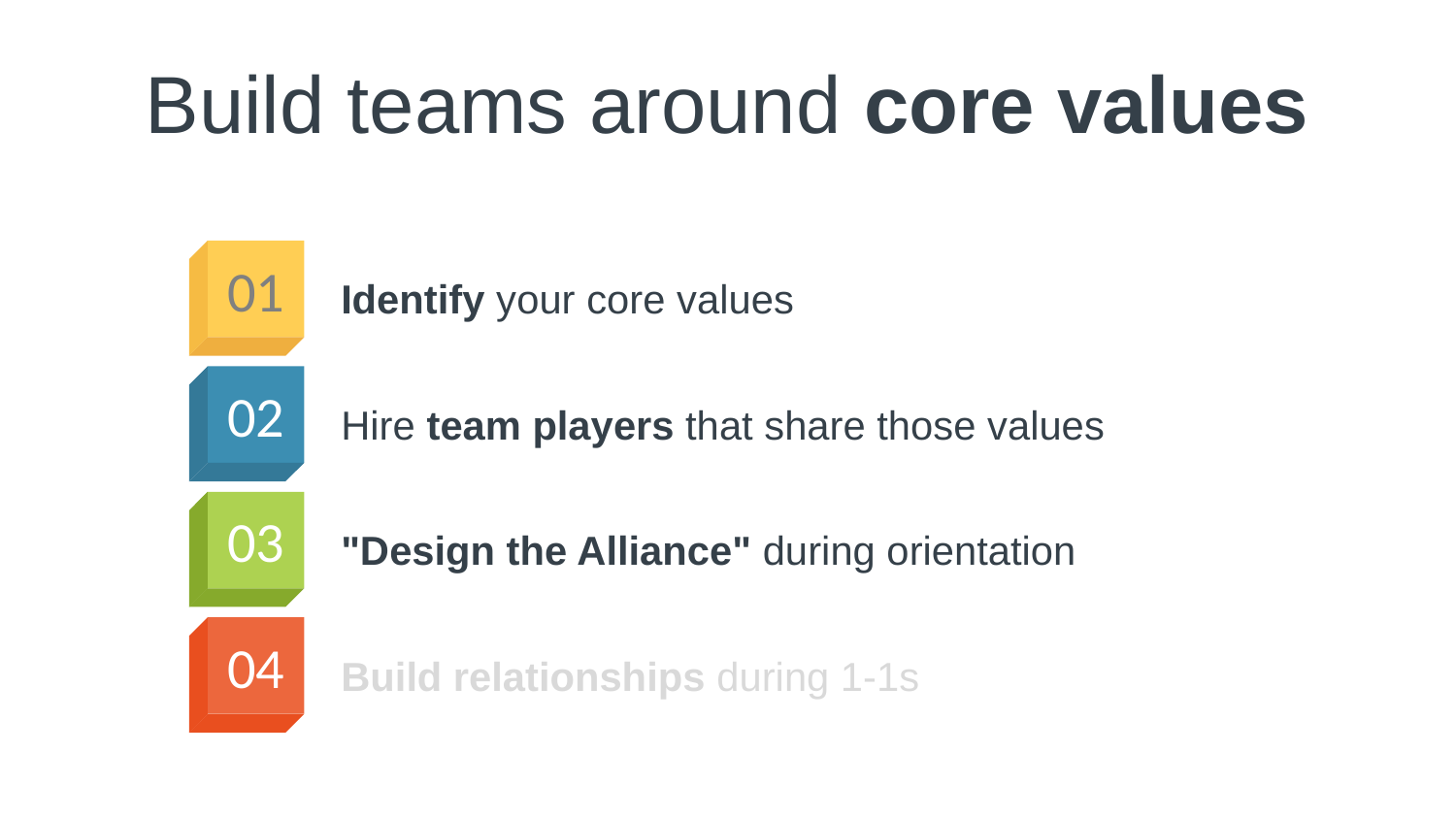

# Build teams around core values

01
Identify your core values

02
Hire team players that share those values

03
"Design the Alliance" during orientation

04
Build relationships during 1-1s